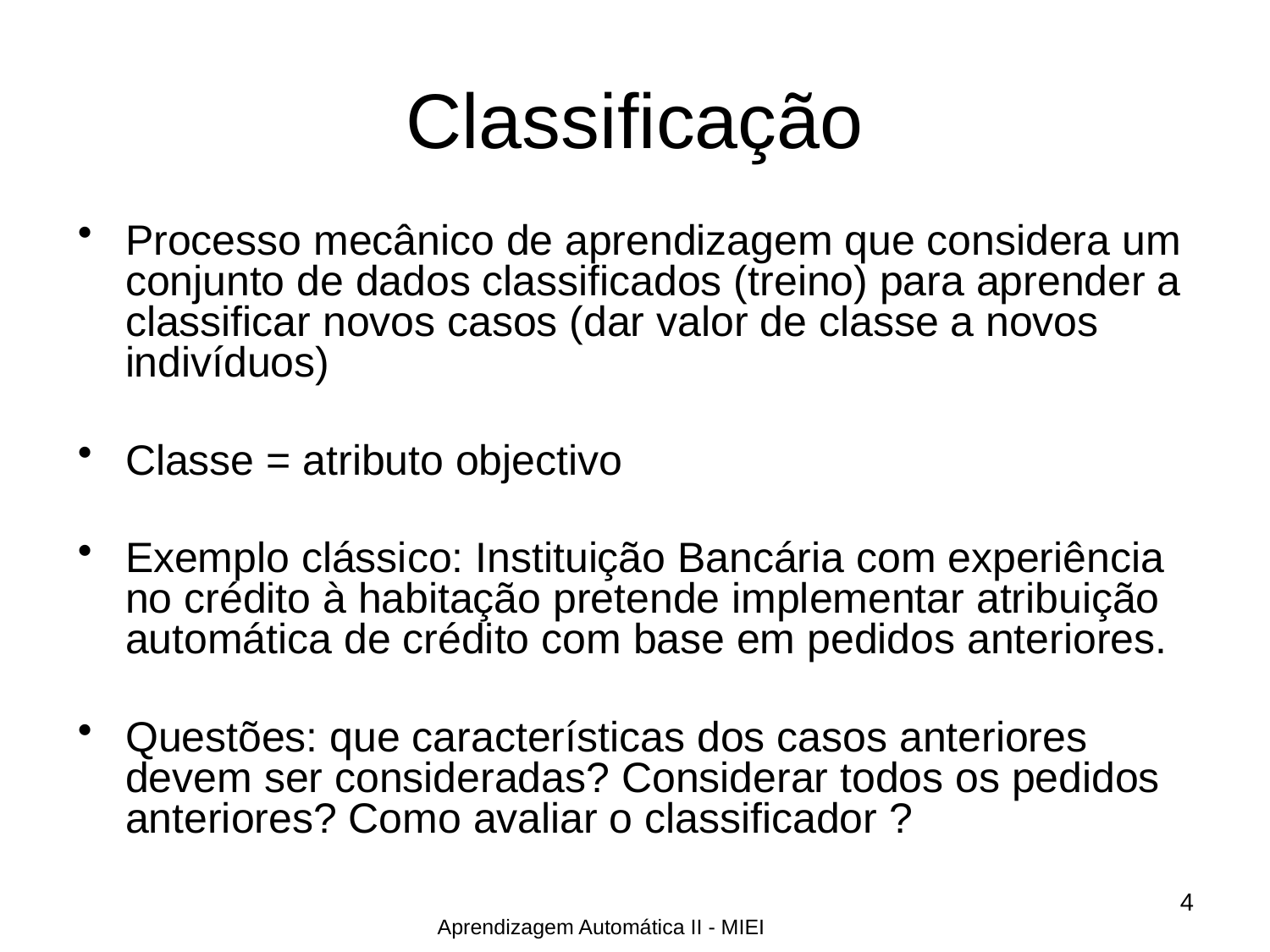

# Classificação
Processo mecânico de aprendizagem que considera um conjunto de dados classificados (treino) para aprender a classificar novos casos (dar valor de classe a novos indivíduos)

Classe = atributo objectivo

Exemplo clássico: Instituição Bancária com experiência no crédito à habitação pretende implementar atribuição automática de crédito com base em pedidos anteriores.

Questões: que características dos casos anteriores devem ser consideradas? Considerar todos os pedidos anteriores? Como avaliar o classificador ?
4